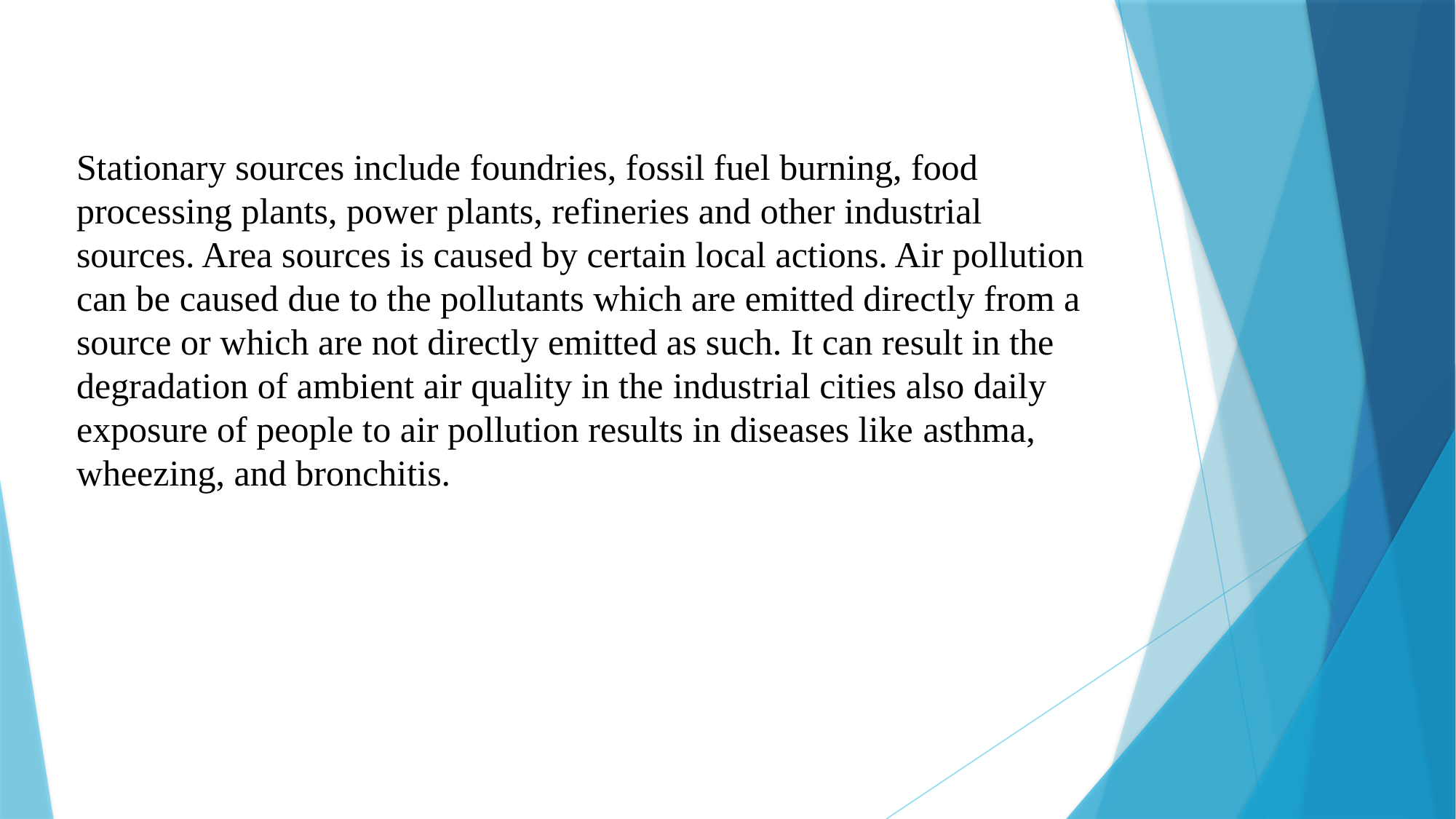

Stationary sources include foundries, fossil fuel burning, food processing plants, power plants, refineries and other industrial sources. Area sources is caused by certain local actions. Air pollution can be caused due to the pollutants which are emitted directly from a source or which are not directly emitted as such. It can result in the degradation of ambient air quality in the industrial cities also daily exposure of people to air pollution results in diseases like asthma, wheezing, and bronchitis.